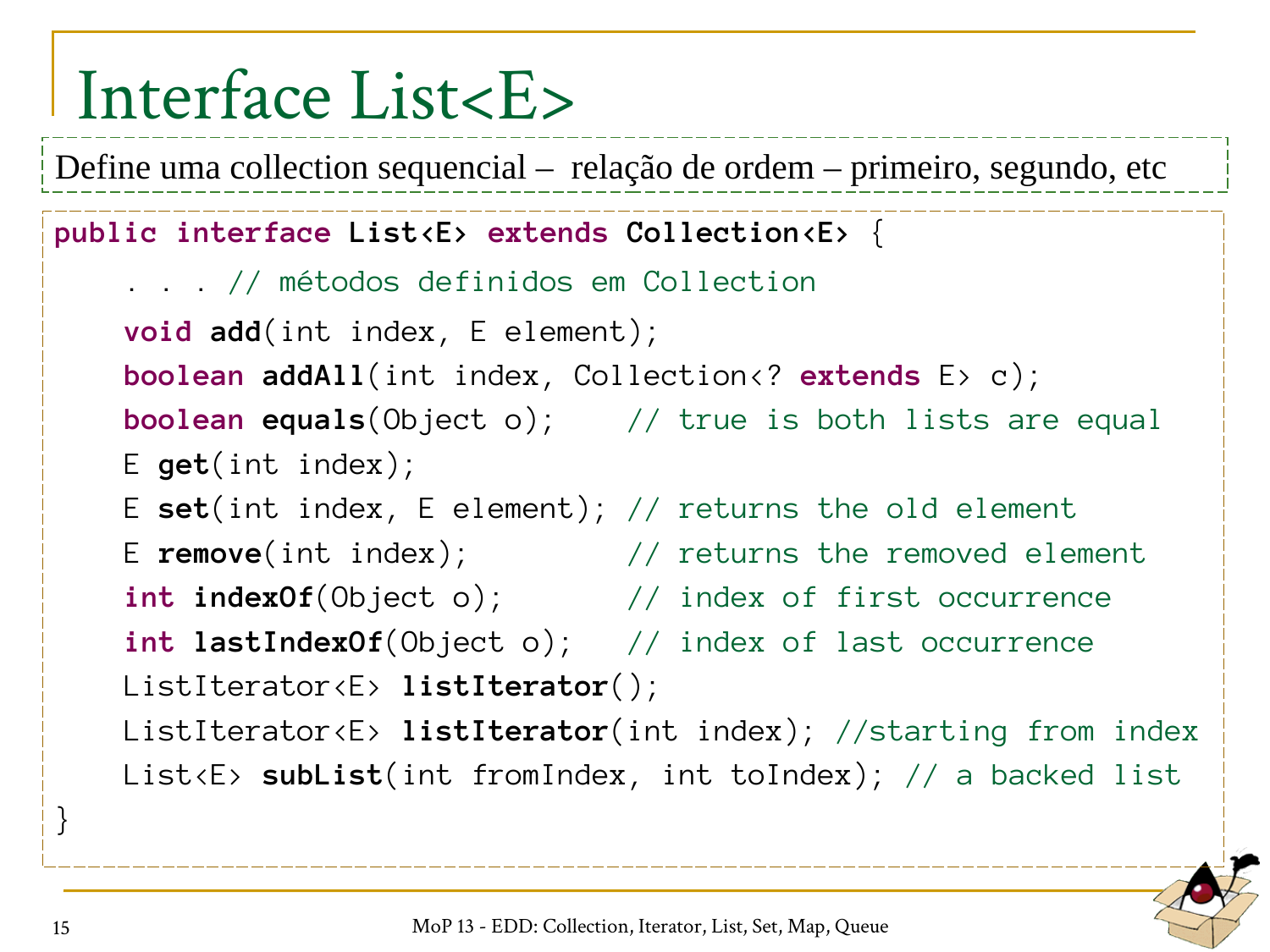

# Interface List<E>
Define uma collection sequencial –  relação de ordem – primeiro, segundo, etc
public interface List<E> extends Collection<E> {
    . . . // métodos definidos em Collection
    void add(int index, E element);
    boolean addAll(int index, Collection<? extends E> c);
    boolean equals(Object o);    // true is both lists are equal
    E get(int index);
    E set(int index, E element); // returns the old element
    E remove(int index);         // returns the removed element
    int indexOf(Object o);       // index of first occurrence
    int lastIndexOf(Object o);   // index of last occurrence
    ListIterator<E> listIterator();
    ListIterator<E> listIterator(int index); //starting from index
    List<E> subList(int fromIndex, int toIndex); // a backed list
}
MoP 13 - EDD: Collection, Iterator, List, Set, Map, Queue